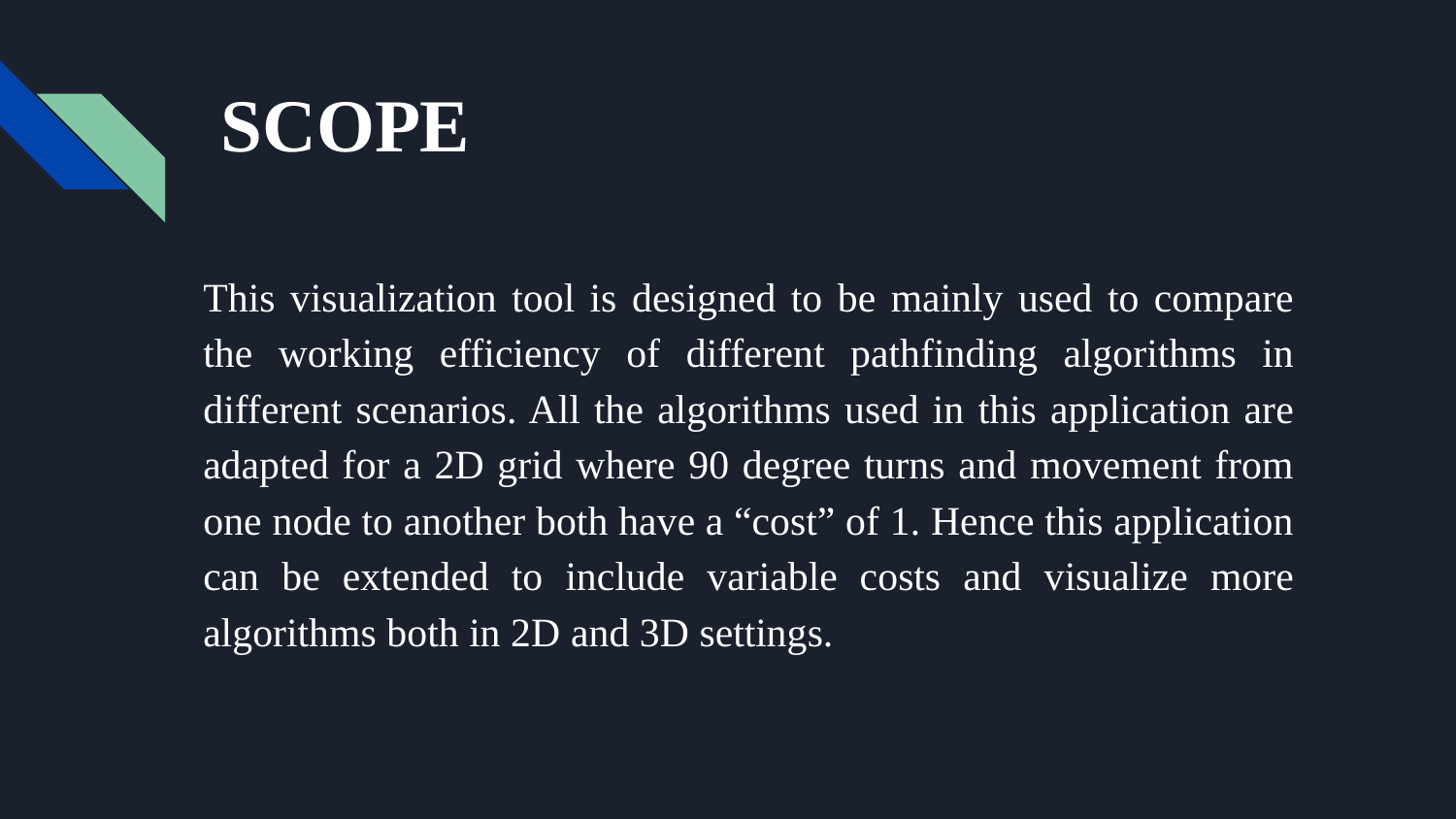

# SCOPE
This visualization tool is designed to be mainly used to compare the working efficiency of different pathfinding algorithms in different scenarios. All the algorithms used in this application are adapted for a 2D grid where 90 degree turns and movement from one node to another both have a “cost” of 1. Hence this application can be extended to include variable costs and visualize more algorithms both in 2D and 3D settings.